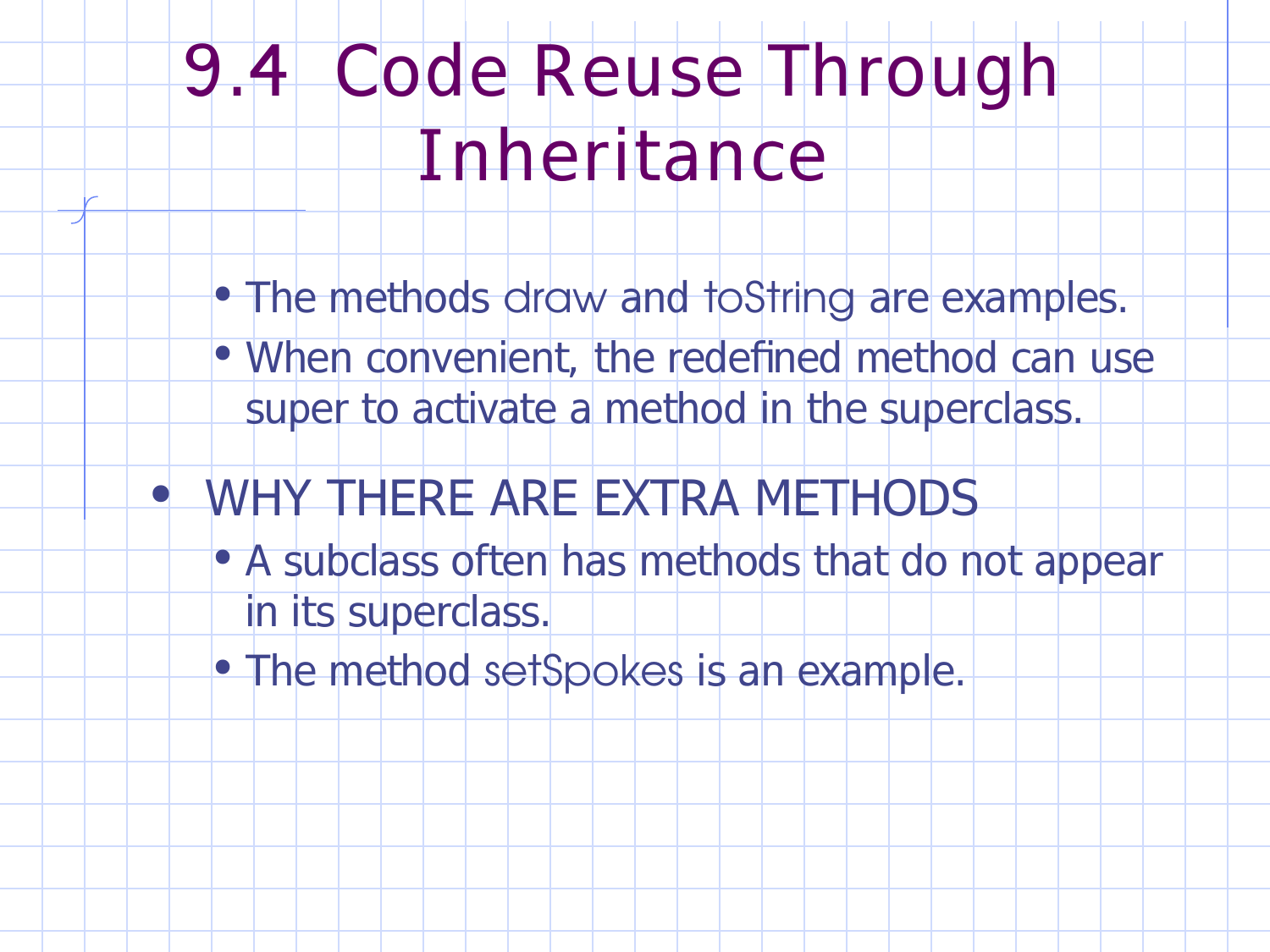

# 9.4  Code Reuse Through Inheritance
The methods draw and toString are examples.
When convenient, the redefined method can use super to activate a method in the superclass.

 WHY THERE ARE EXTRA METHODS
A subclass often has methods that do not appear in its superclass.
The method setSpokes is an example.